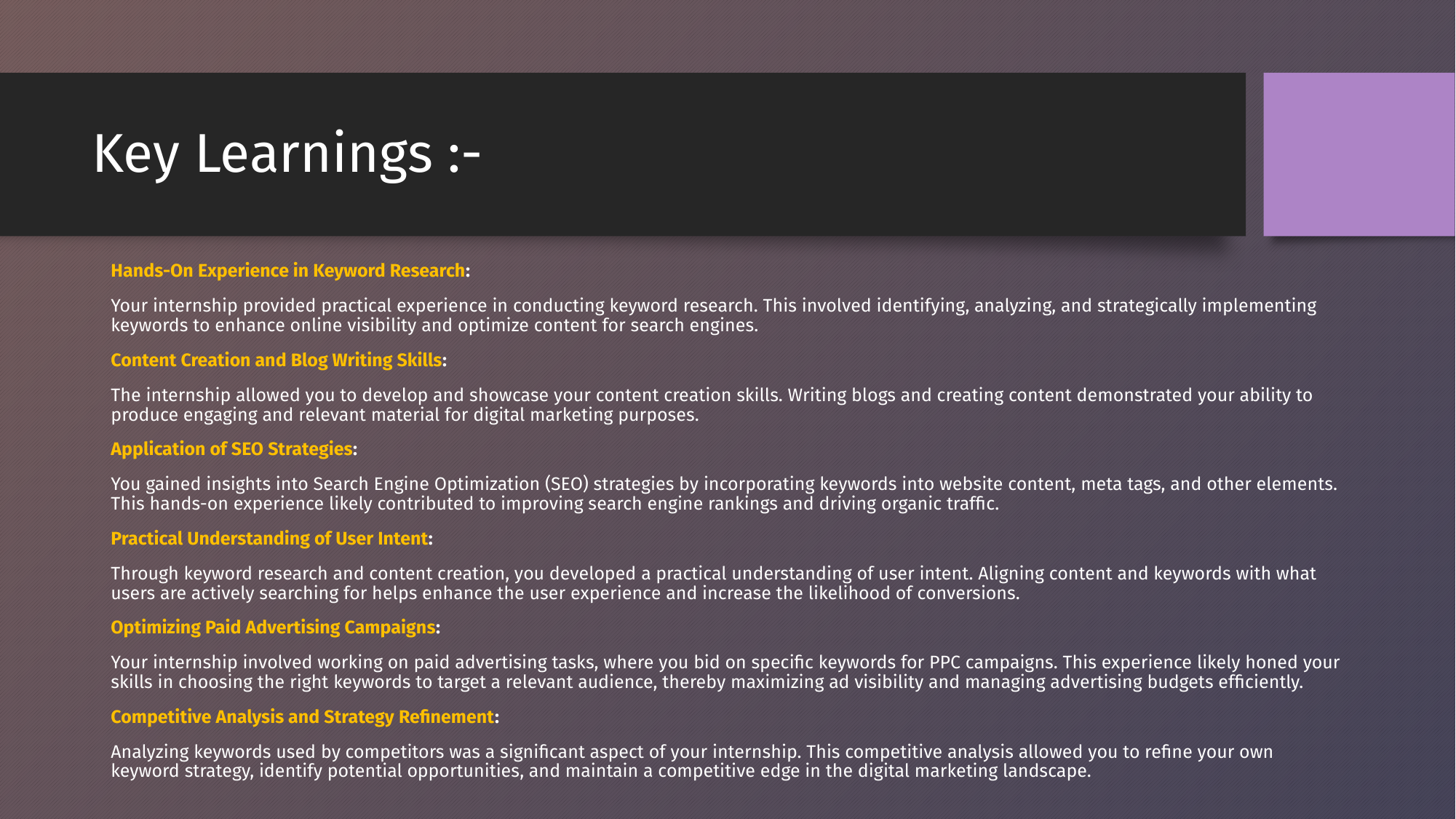

# Key Learnings :-
Hands-On Experience in Keyword Research:
Your internship provided practical experience in conducting keyword research. This involved identifying, analyzing, and strategically implementing keywords to enhance online visibility and optimize content for search engines.
Content Creation and Blog Writing Skills:
The internship allowed you to develop and showcase your content creation skills. Writing blogs and creating content demonstrated your ability to produce engaging and relevant material for digital marketing purposes.
Application of SEO Strategies:
You gained insights into Search Engine Optimization (SEO) strategies by incorporating keywords into website content, meta tags, and other elements. This hands-on experience likely contributed to improving search engine rankings and driving organic traffic.
Practical Understanding of User Intent:
Through keyword research and content creation, you developed a practical understanding of user intent. Aligning content and keywords with what users are actively searching for helps enhance the user experience and increase the likelihood of conversions.
Optimizing Paid Advertising Campaigns:
Your internship involved working on paid advertising tasks, where you bid on specific keywords for PPC campaigns. This experience likely honed your skills in choosing the right keywords to target a relevant audience, thereby maximizing ad visibility and managing advertising budgets efficiently.
Competitive Analysis and Strategy Refinement:
Analyzing keywords used by competitors was a significant aspect of your internship. This competitive analysis allowed you to refine your own keyword strategy, identify potential opportunities, and maintain a competitive edge in the digital marketing landscape.